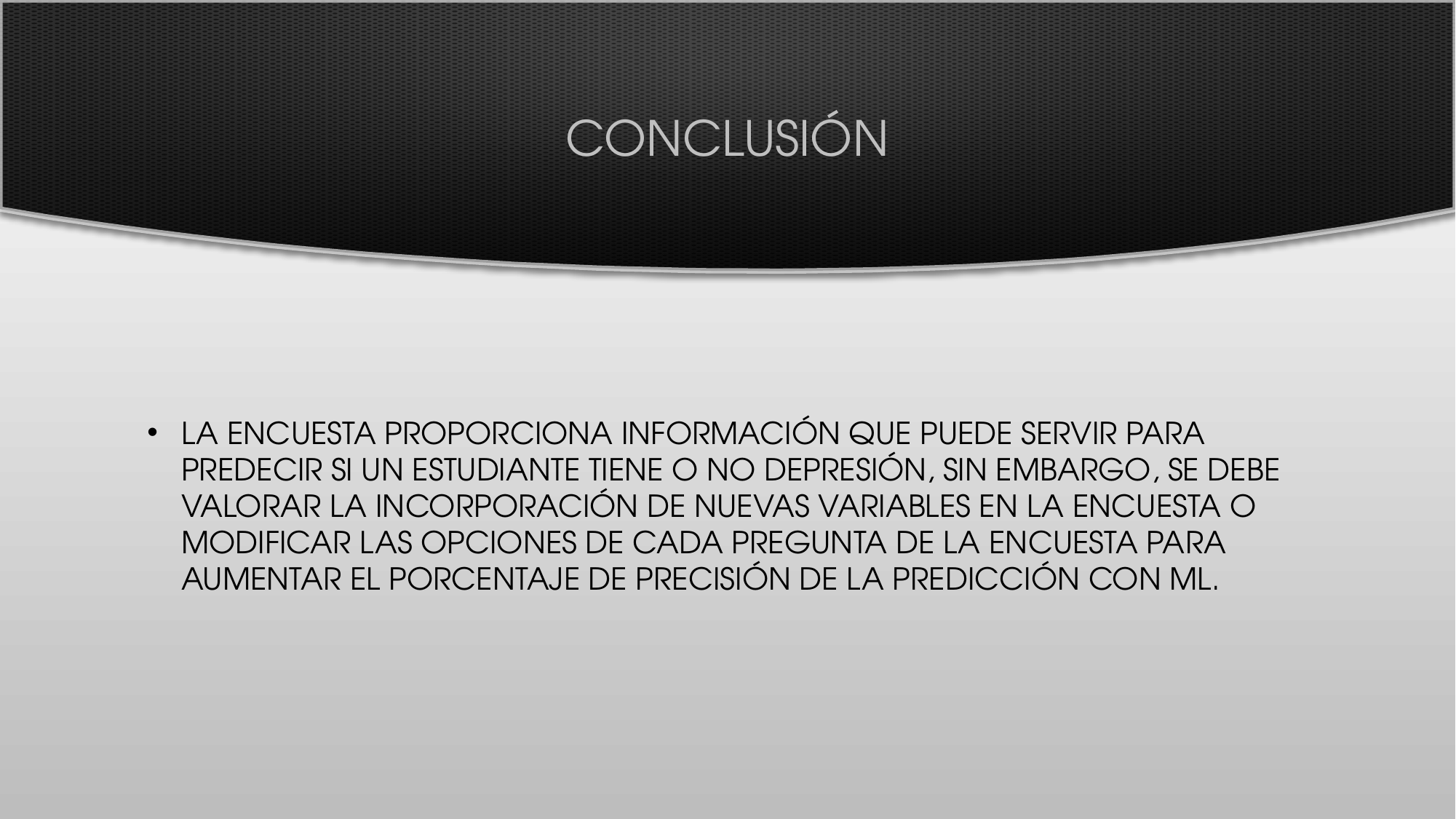

# Conclusión
La encuesta proporciona información que puede servir para predecir si un estudiante tiene o no depresión, sin embargo, se debe valorar la incorporación de nuevas variables en la encuesta o modificar las opciones de cada pregunta de la encuesta para aumentar el porcentaje de precisión de la predicción con ML.